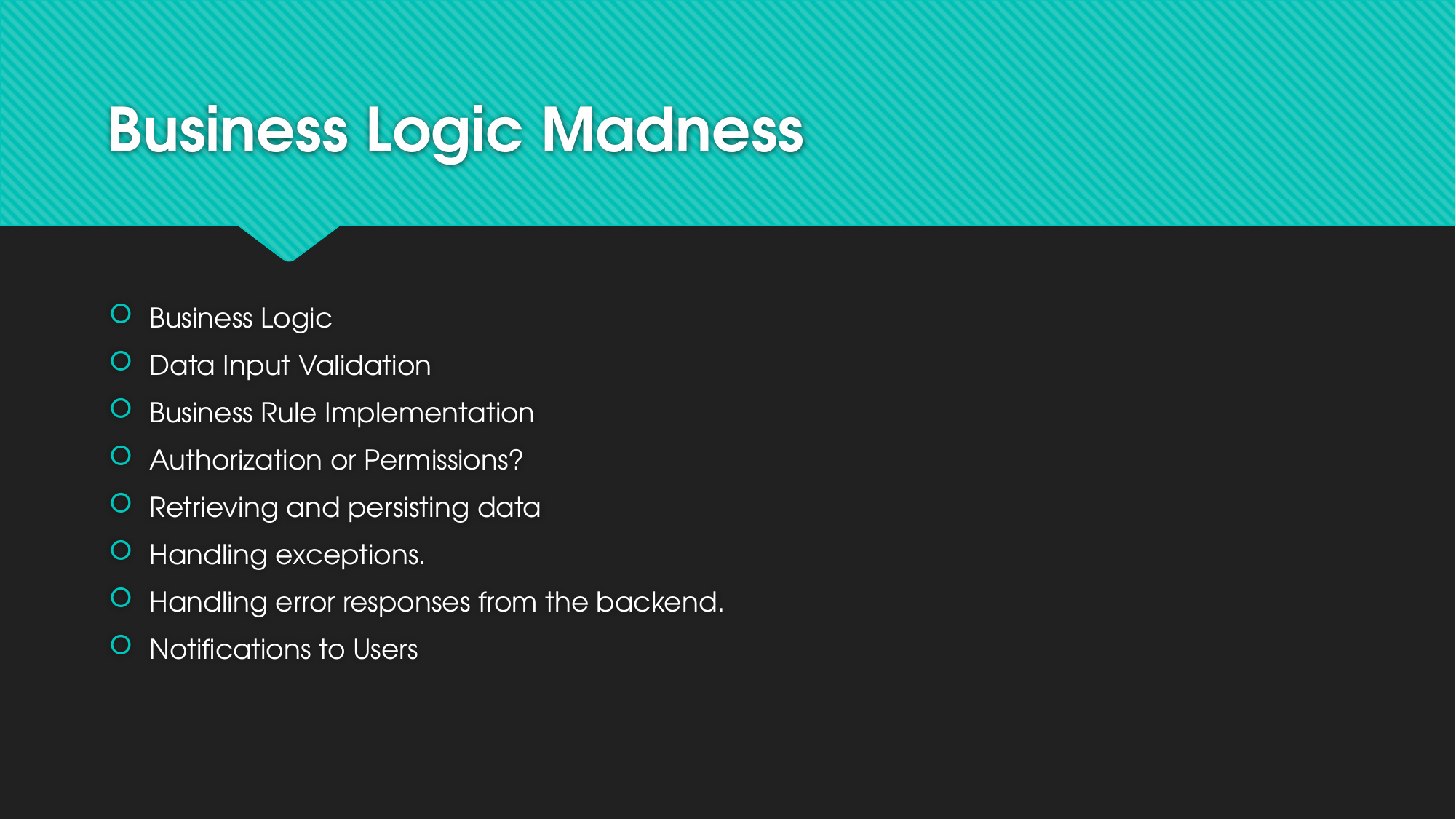

# Business Logic Madness
Business Logic
Data Input Validation
Business Rule Implementation
Authorization or Permissions?
Retrieving and persisting data
Handling exceptions.
Handling error responses from the backend.
Notifications to Users